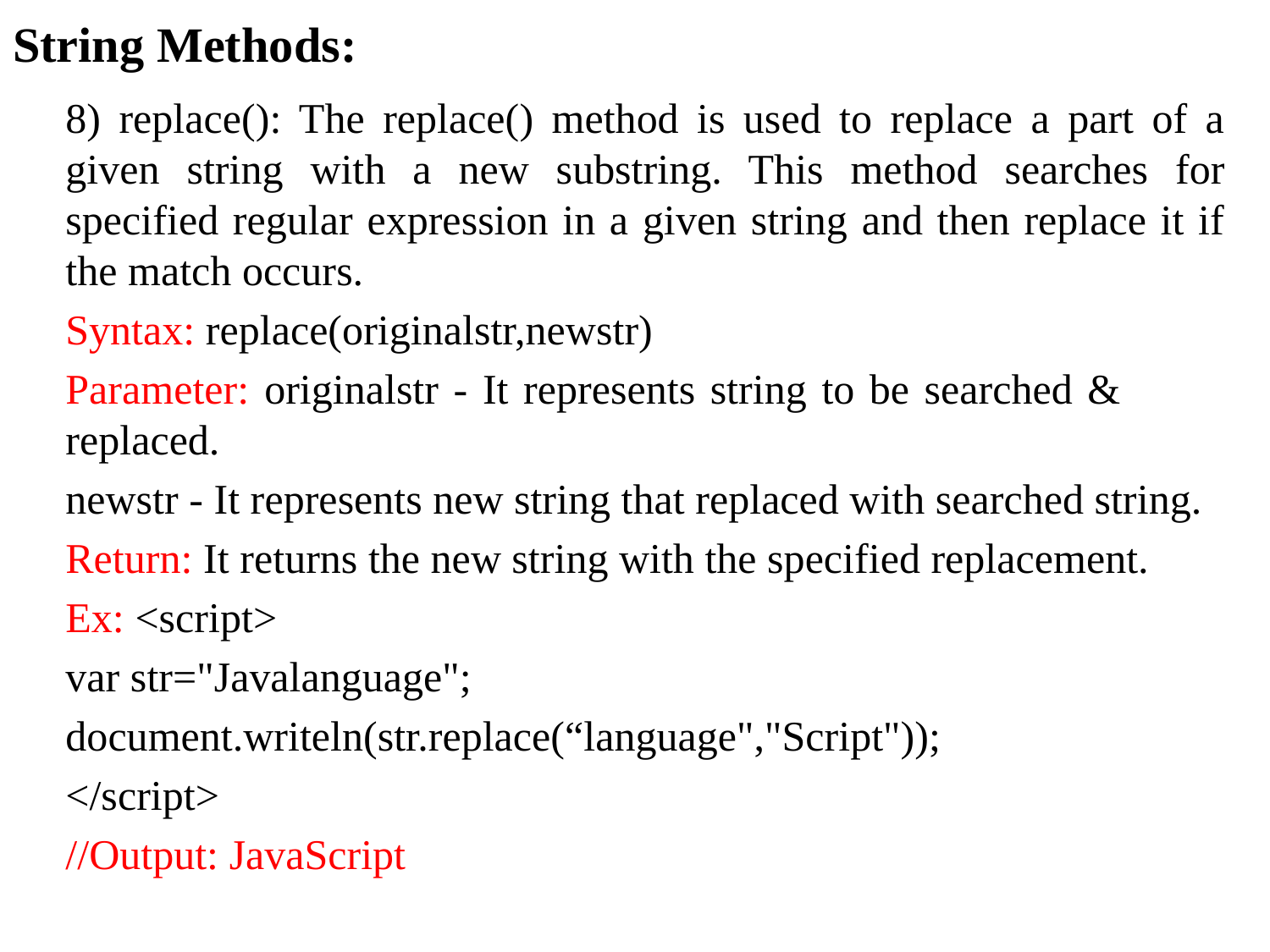

# String Methods:
8) replace(): The replace() method is used to replace a part of a given string with a new substring. This method searches for specified regular expression in a given string and then replace it if the match occurs.
Syntax: replace(originalstr,newstr)
Parameter: originalstr - It represents string to be searched &        replaced.
newstr - It represents new string that replaced with searched string.
Return: It returns the new string with the specified replacement.
Ex: <script>
var str="Javalanguage";
document.writeln(str.replace(“language","Script"));
</script>
//Output: JavaScript